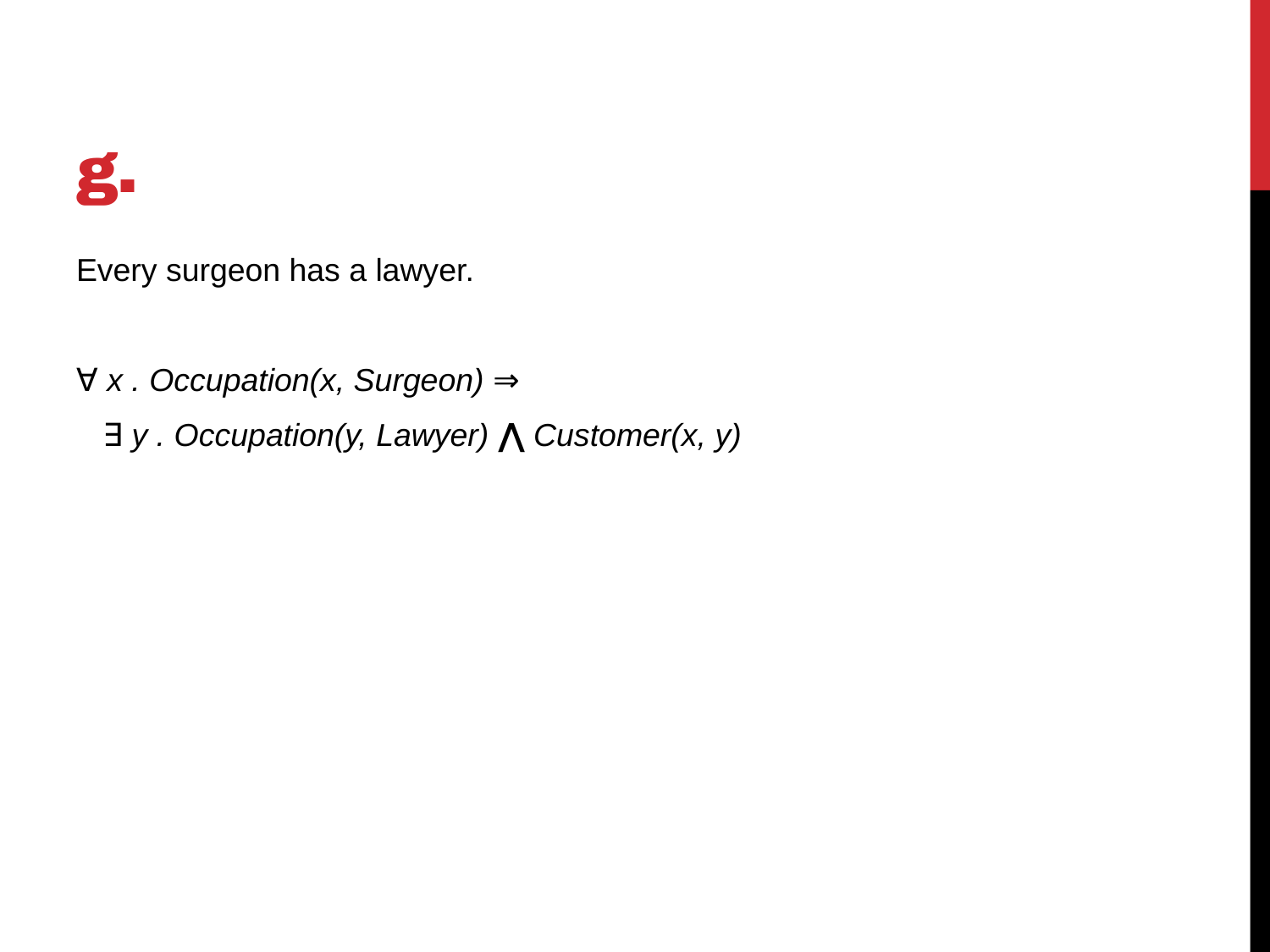

# g.
Every surgeon has a lawyer.

∀ x . Occupation(x, Surgeon) ⇒
   ∃ y . Occupation(y, Lawyer) ⋀ Customer(x, y)